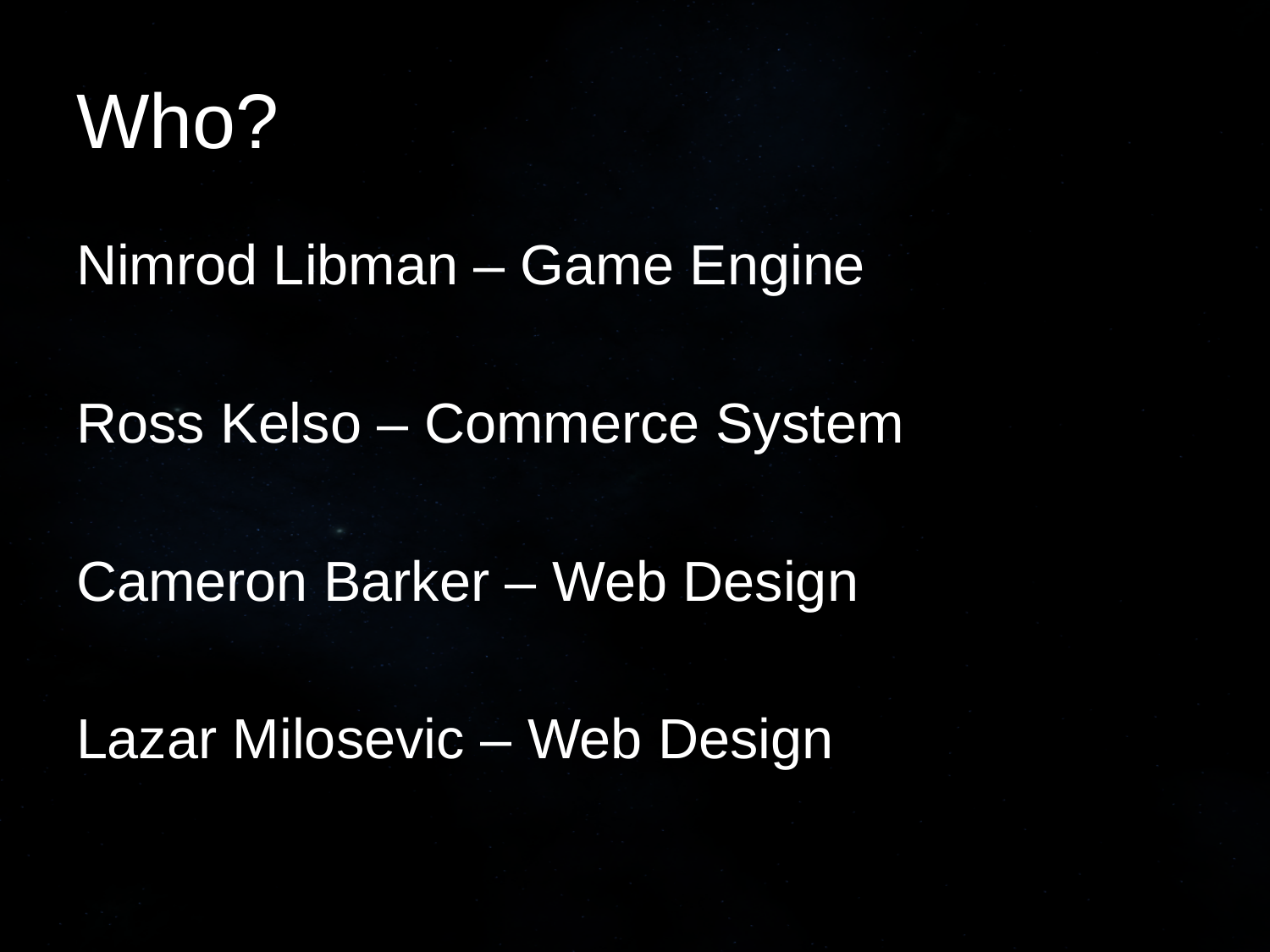

# Who?
Nimrod Libman – Game Engine

Ross Kelso – Commerce System

Cameron Barker – Web Design

Lazar Milosevic – Web Design